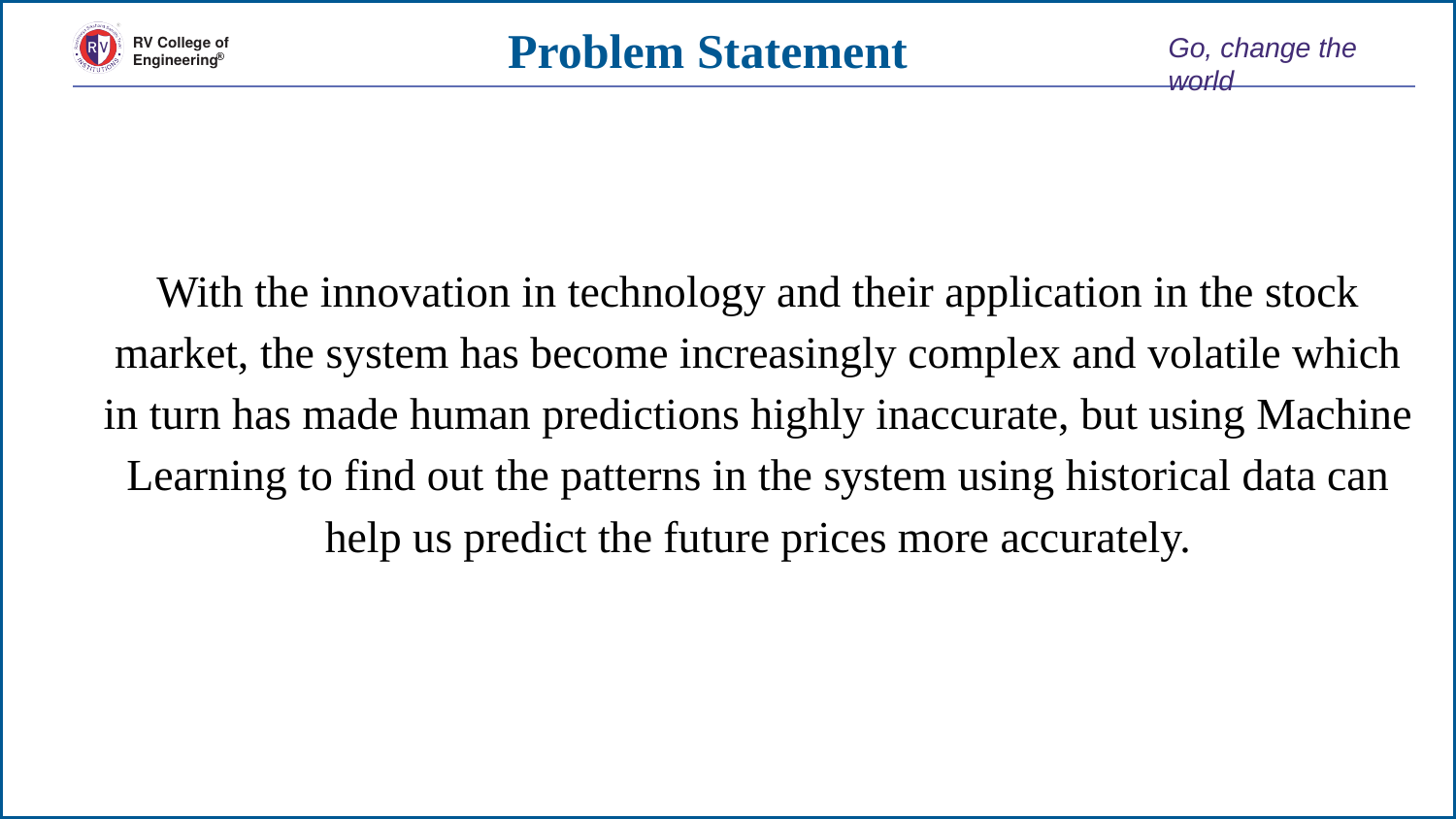

# Problem Statement

With the innovation in technology and their application in the stock market, the system has become increasingly complex and volatile which in turn has made human predictions highly inaccurate, but using Machine Learning to find out the patterns in the system using historical data can help us predict the future prices more accurately.